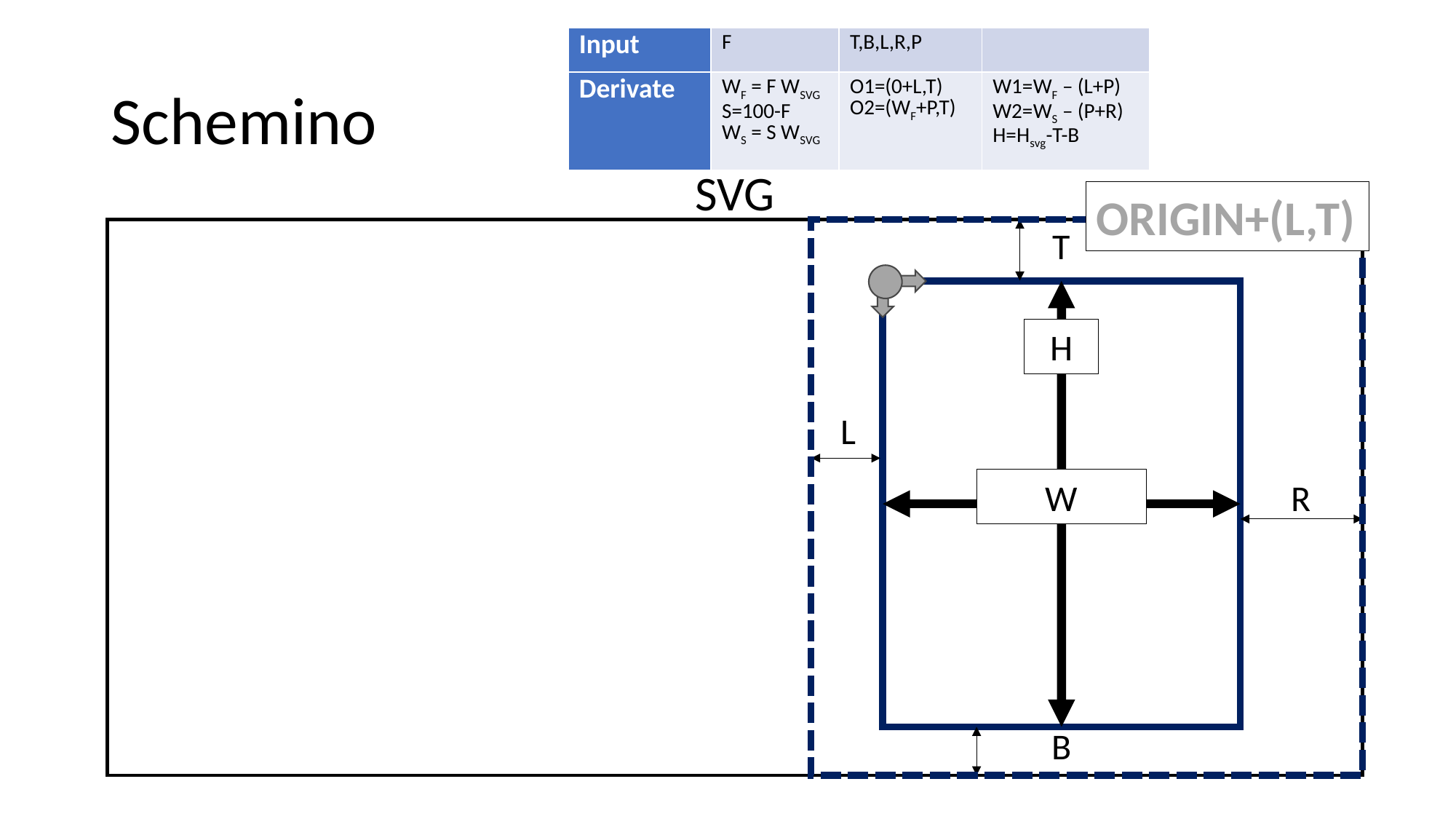

| Input | F | T,B,L,R,P |  |
| --- | --- | --- | --- |
| Derivate | WF = F WSVG S=100-F WS = S WSVG | O1=(0+L,T) O2=(WF+P,T) | W1=WF – (L+P) W2=WS – (P+R) H=Hsvg-T-B |
# Schemino
SVG
ORIGIN+(L,T)
T

H
L
W
R
B